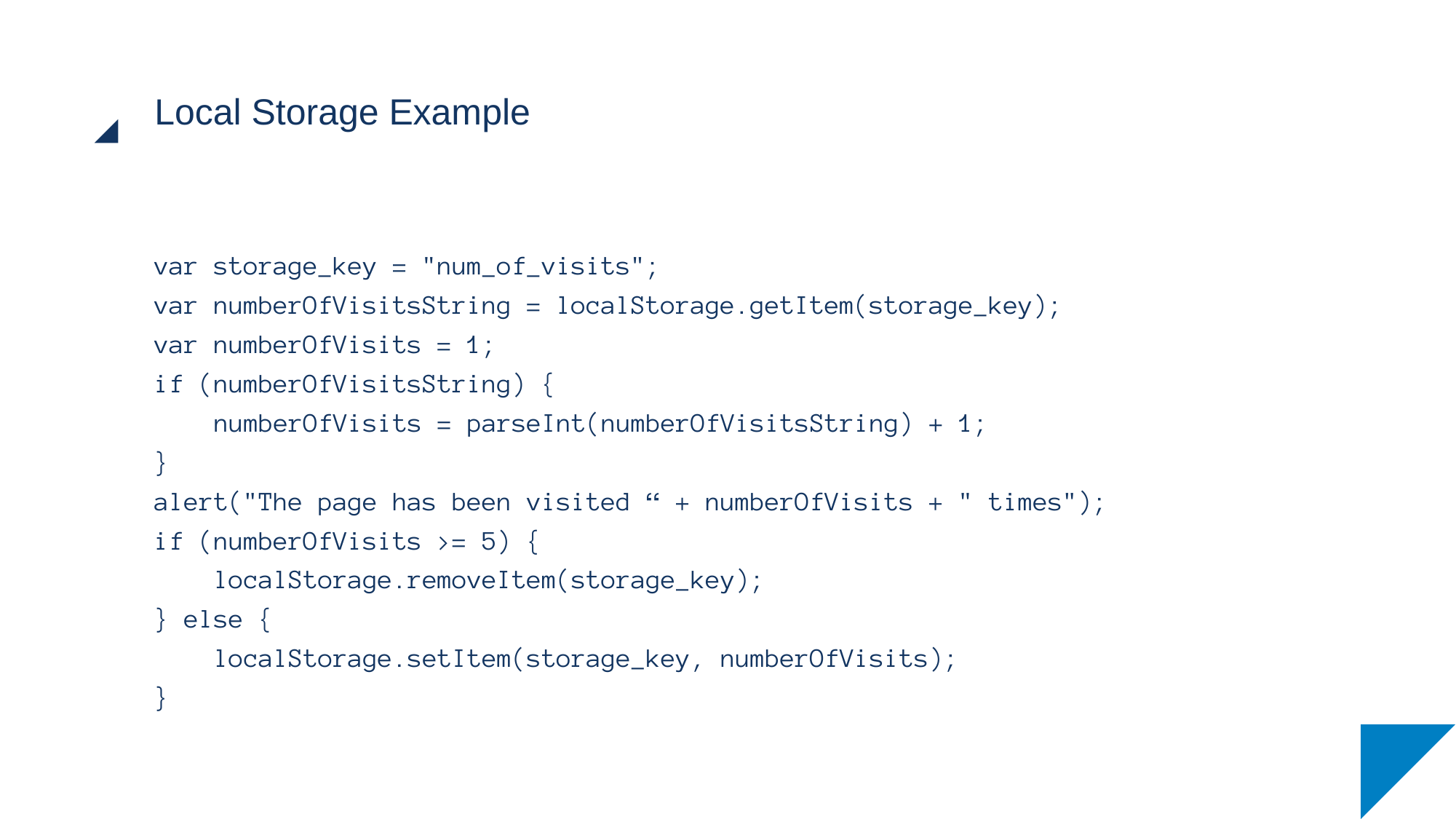

# Local Storage Example

var storage_key = "num_of_visits";
var numberOfVisitsString = localStorage.getItem(storage_key);
var numberOfVisits = 1;
if (numberOfVisitsString) {
    numberOfVisits = parseInt(numberOfVisitsString) + 1;
}
alert("The page has been visited “ + numberOfVisits + " times");
if (numberOfVisits >= 5) {
    localStorage.removeItem(storage_key);
} else {
    localStorage.setItem(storage_key, numberOfVisits);
}